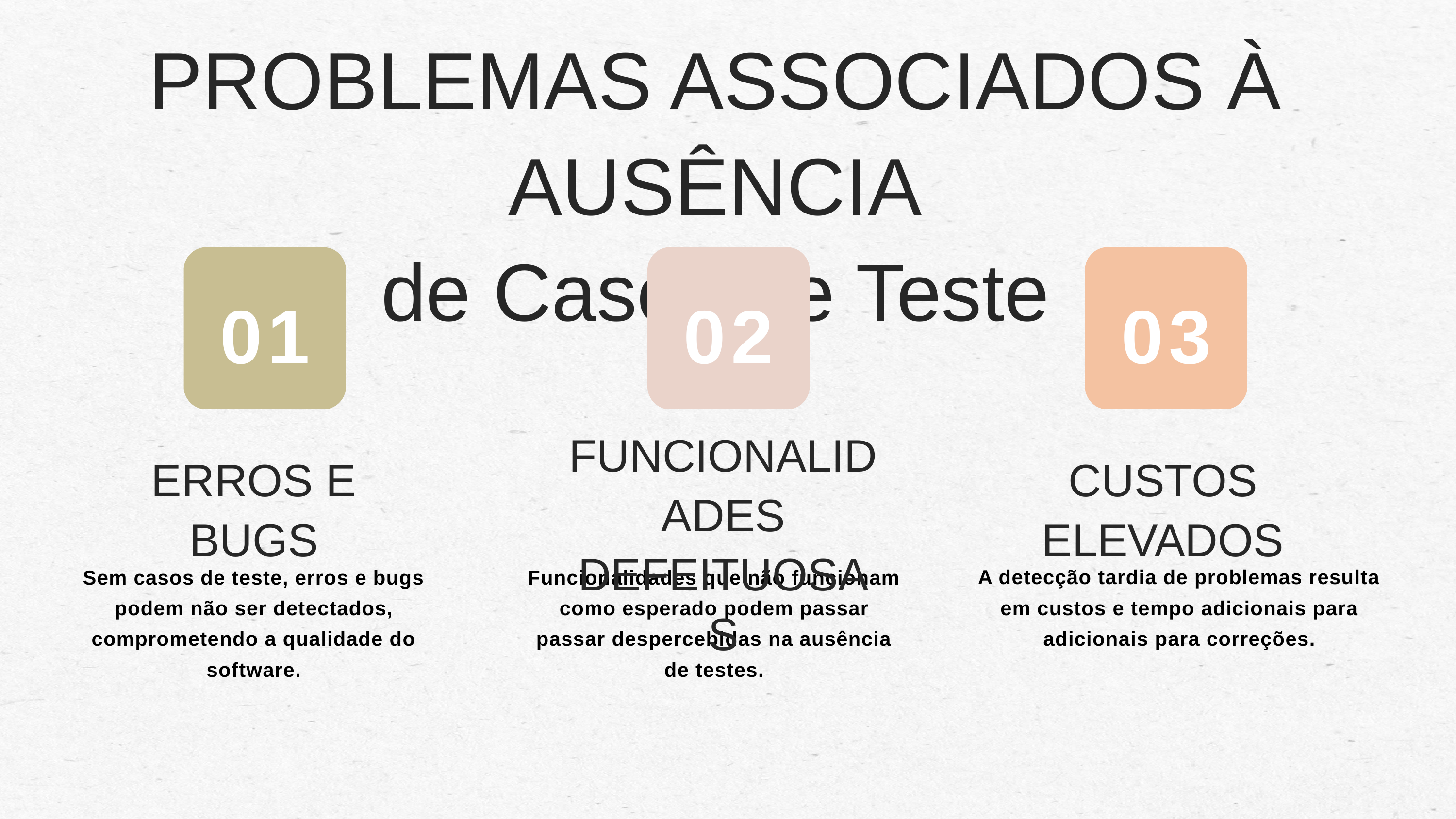

PROBLEMAS ASSOCIADOS À AUSÊNCIA
de Casos de Teste

01

02

03
FUNCIONALIDADES DEFEITUOSAS
ERROS E BUGS
CUSTOS ELEVADOS
A detecção tardia de problemas resulta em custos e tempo adicionais para
adicionais para correções.
Sem casos de teste, erros e bugs podem não ser detectados,
comprometendo a qualidade do software.
Funcionalidades que não funcionam como esperado podem passar
passar despercebidas na ausência de testes.